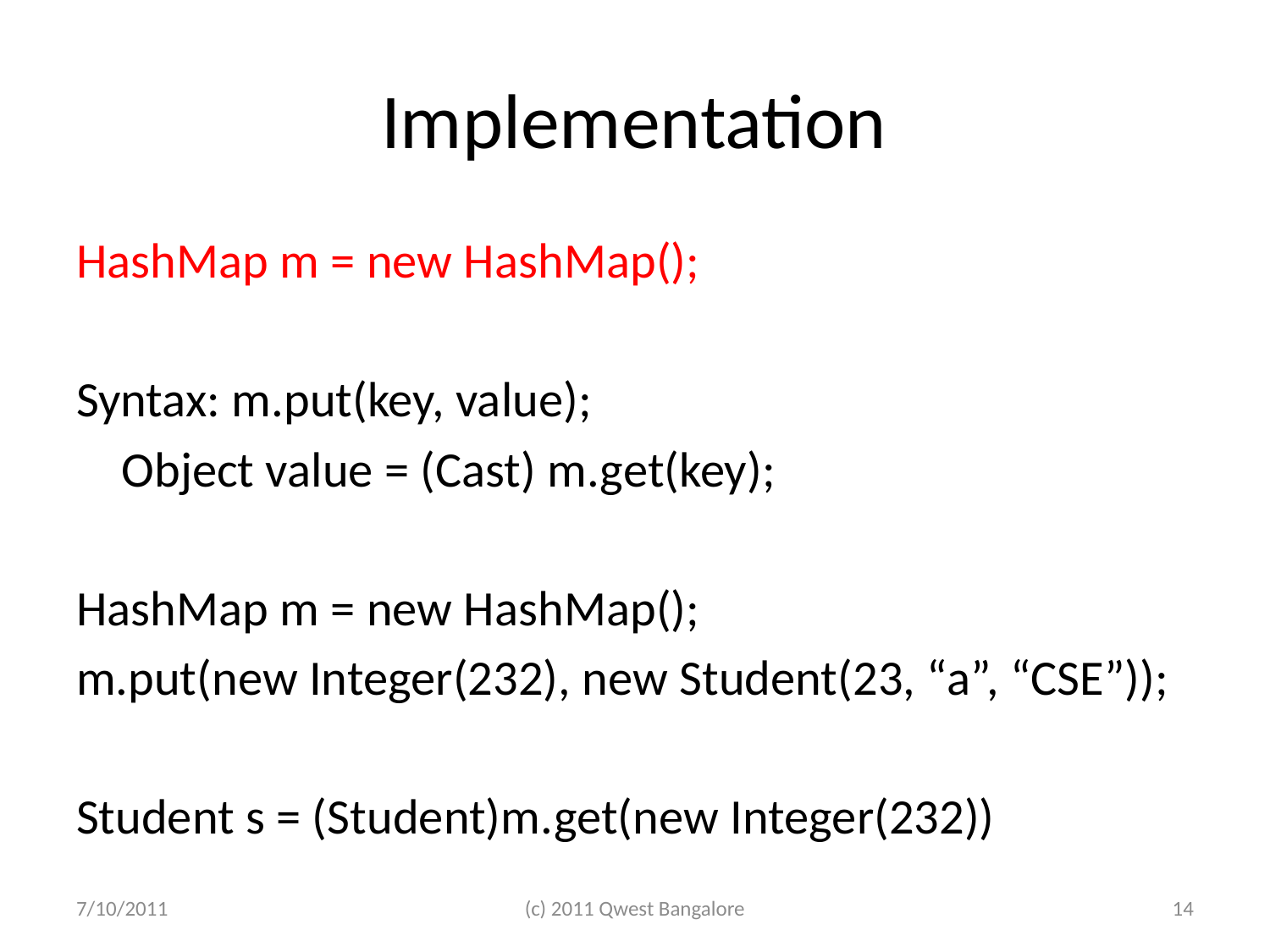

# Implementation
HashMap m = new HashMap();

Syntax: m.put(key, value);
			Object value = (Cast) m.get(key);

HashMap m = new HashMap();
m.put(new Integer(232), new Student(23, “a”, “CSE”));

Student s = (Student)m.get(new Integer(232))

7/10/2011
(c) 2011 Qwest Bangalore
14